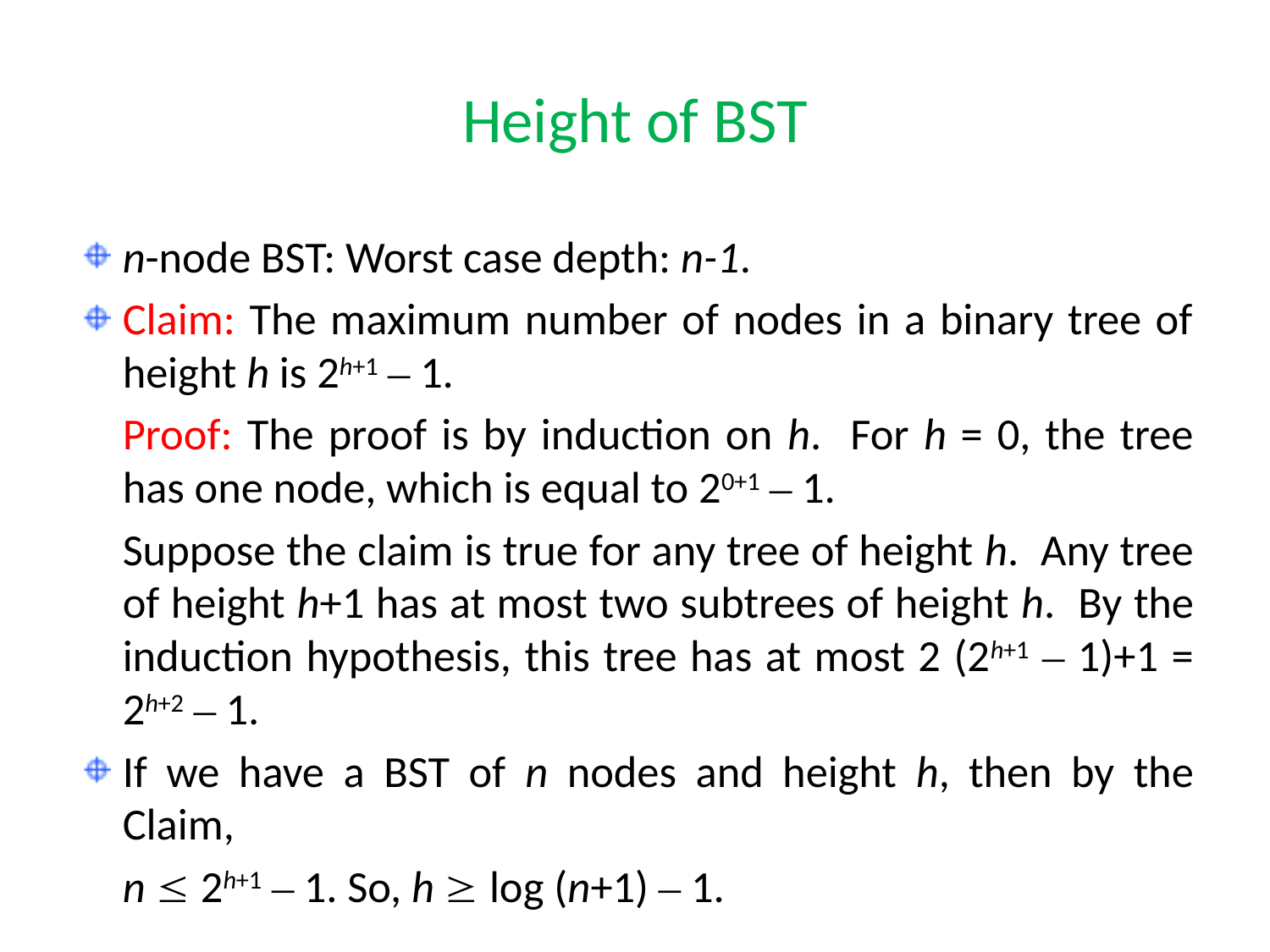

# Height of BST
n-node BST: Worst case depth: n-1.
Claim: The maximum number of nodes in a binary tree of height h is 2h+1 – 1.
	Proof: The proof is by induction on h.  For h = 0, the tree has one node, which is equal to 20+1 – 1.
	Suppose the claim is true for any tree of height h.  Any tree of height h+1 has at most two subtrees of height h.  By the induction hypothesis, this tree has at most 2 (2h+1 – 1)+1 = 2h+2 – 1.
If we have a BST of n nodes and height h, then by the Claim,
	n ≤ 2h+1 – 1. So, h ≥ log (n+1) – 1.